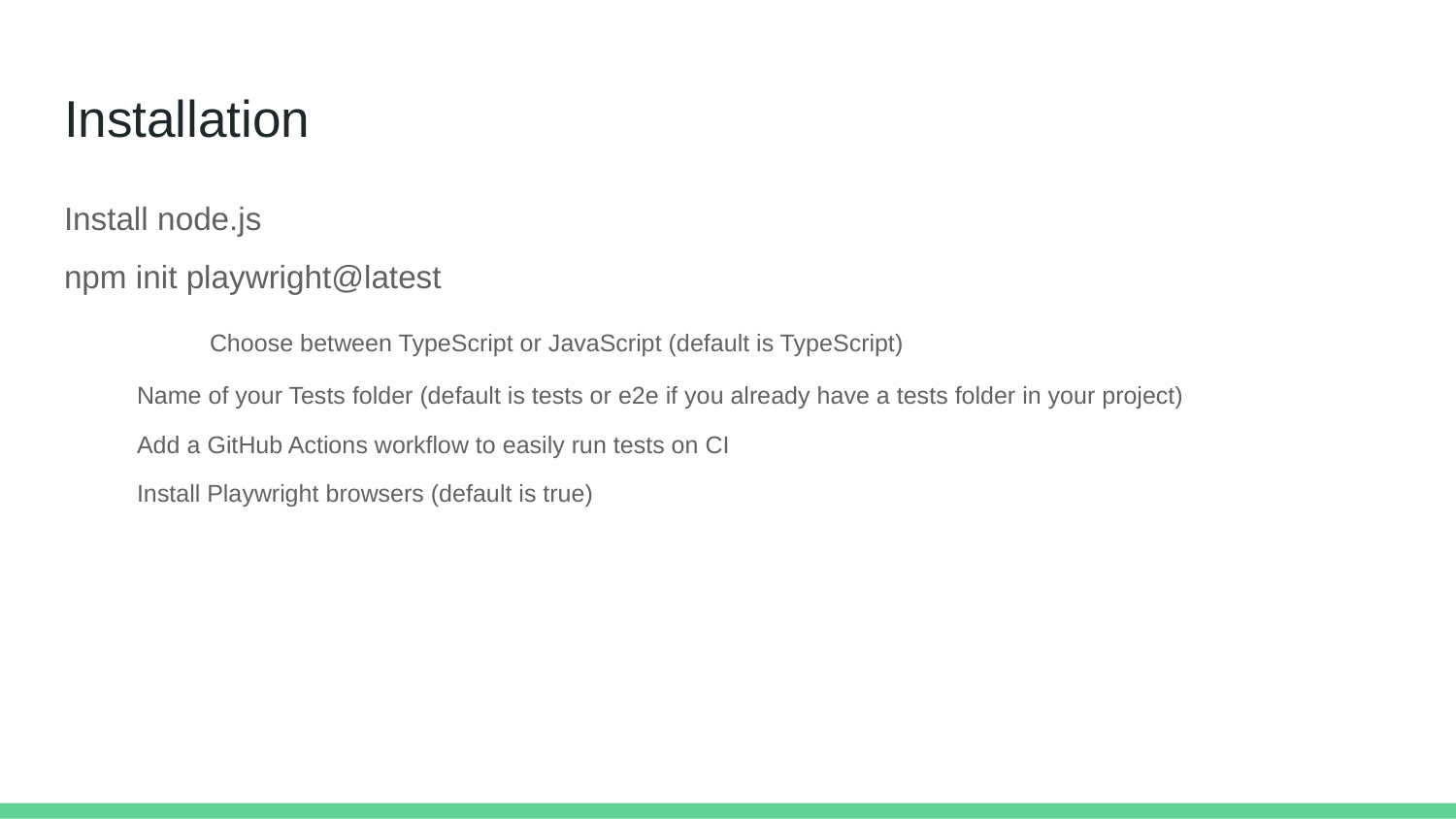

# Installation
Install node.js
npm init playwright@latest
	Choose between TypeScript or JavaScript (default is TypeScript)
Name of your Tests folder (default is tests or e2e if you already have a tests folder in your project)
Add a GitHub Actions workflow to easily run tests on CI
Install Playwright browsers (default is true)